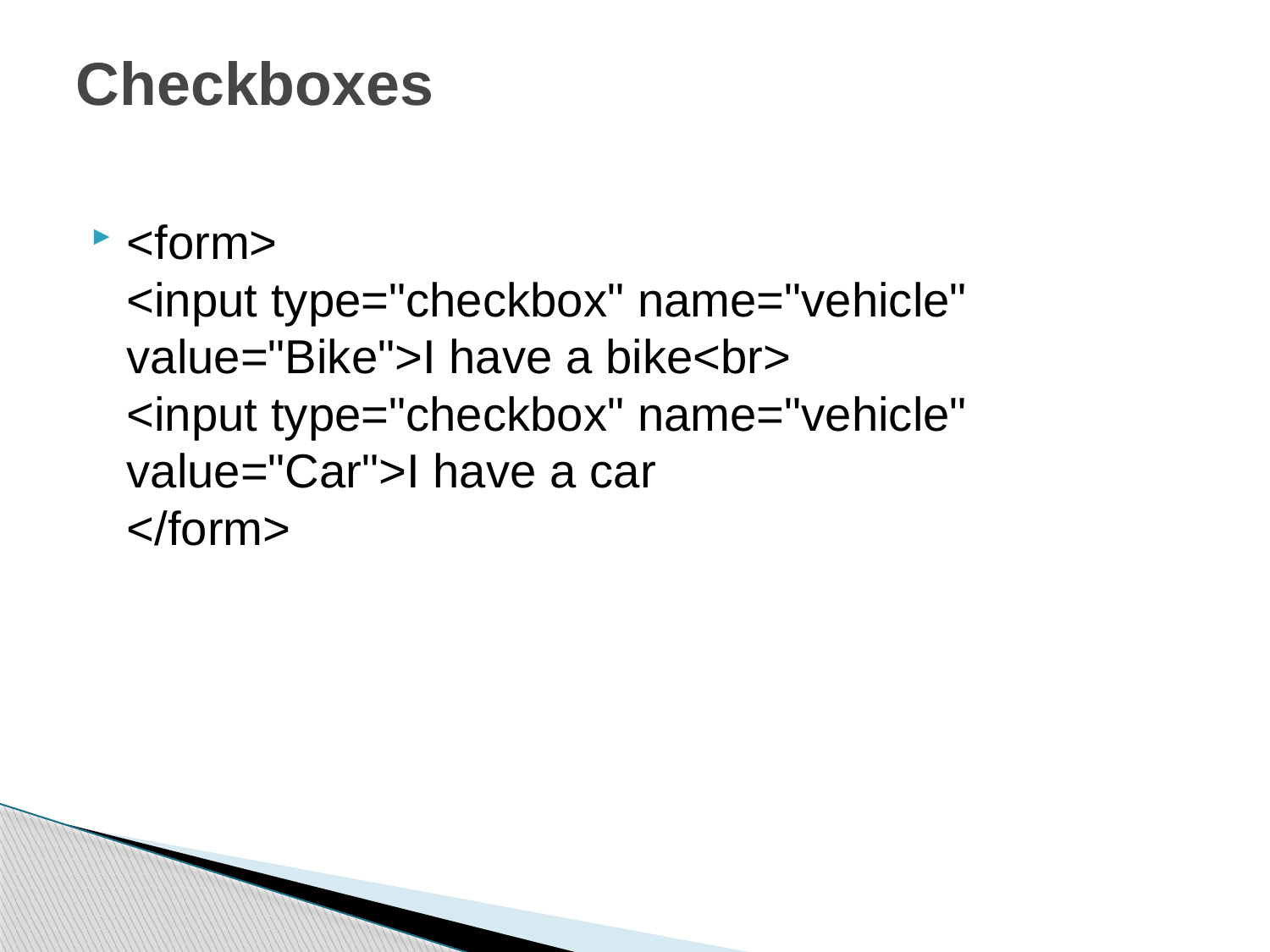

# Checkboxes
<form>
<input type="checkbox" name="vehicle" value="Bike">I have a bike<br>
<input type="checkbox" name="vehicle" value="Car">I have a car
</form>